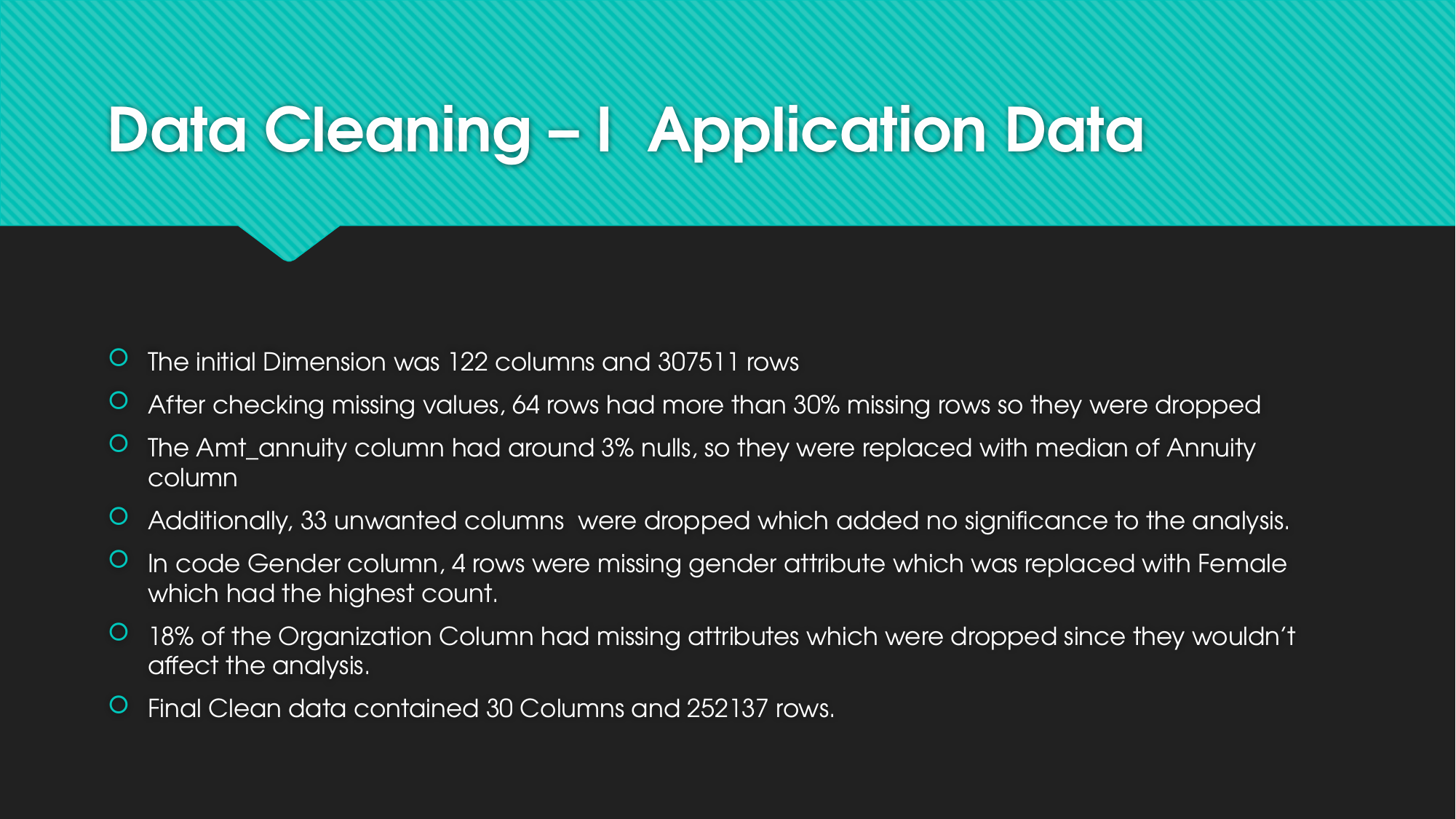

# Data Cleaning – I  Application Data

The initial Dimension was 122 columns and 307511 rows
After checking missing values, 64 rows had more than 30% missing rows so they were dropped
The Amt_annuity column had around 3% nulls, so they were replaced with median of Annuity column
Additionally, 33 unwanted columns  were dropped which added no significance to the analysis.
In code Gender column, 4 rows were missing gender attribute which was replaced with Female which had the highest count.
18% of the Organization Column had missing attributes which were dropped since they wouldn’t affect the analysis.
Final Clean data contained 30 Columns and 252137 rows.